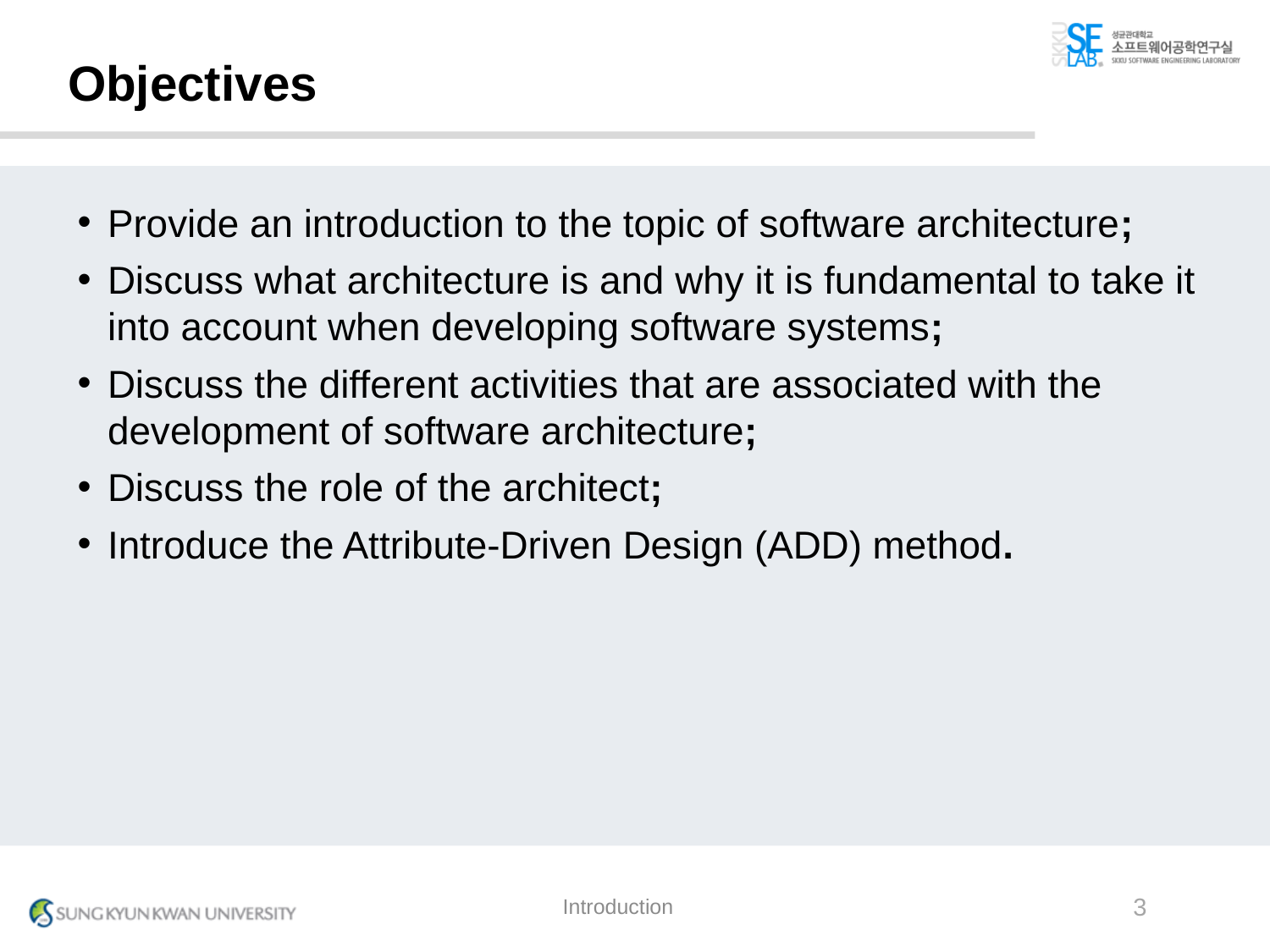

# Objectives
Provide an introduction to the topic of software architecture;
Discuss what architecture is and why it is fundamental to take it into account when developing software systems;
Discuss the different activities that are associated with the development of software architecture;
Discuss the role of the architect;
Introduce the Attribute-Driven Design (ADD) method.
Introduction